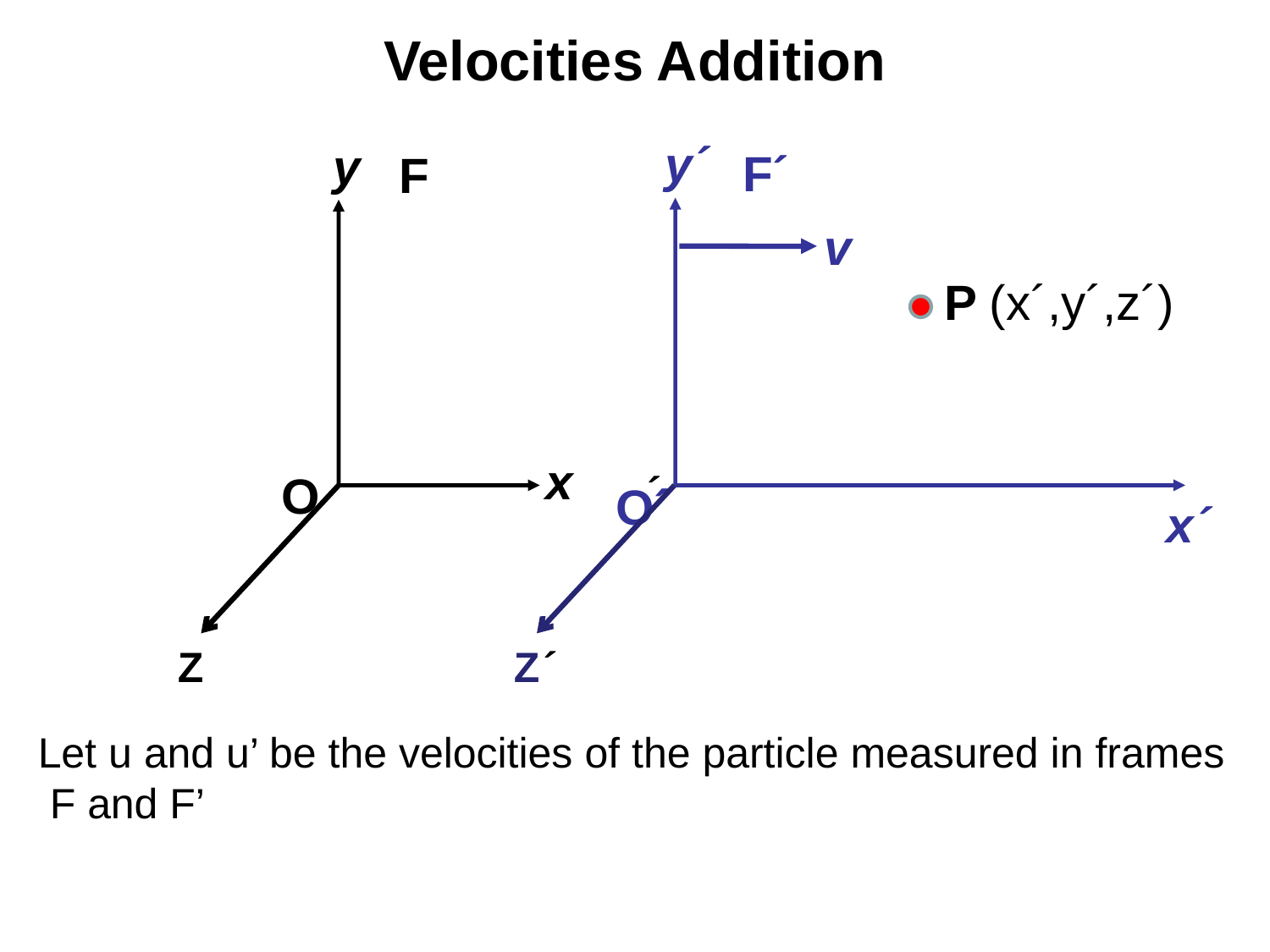

# Velocities Addition
y´
y
F´
F

v

x
O
´
O´

x´
Z
Z´
P (x´,y´,z´)

   Let u and u’ be the velocities of the particle measured in frames F and F’